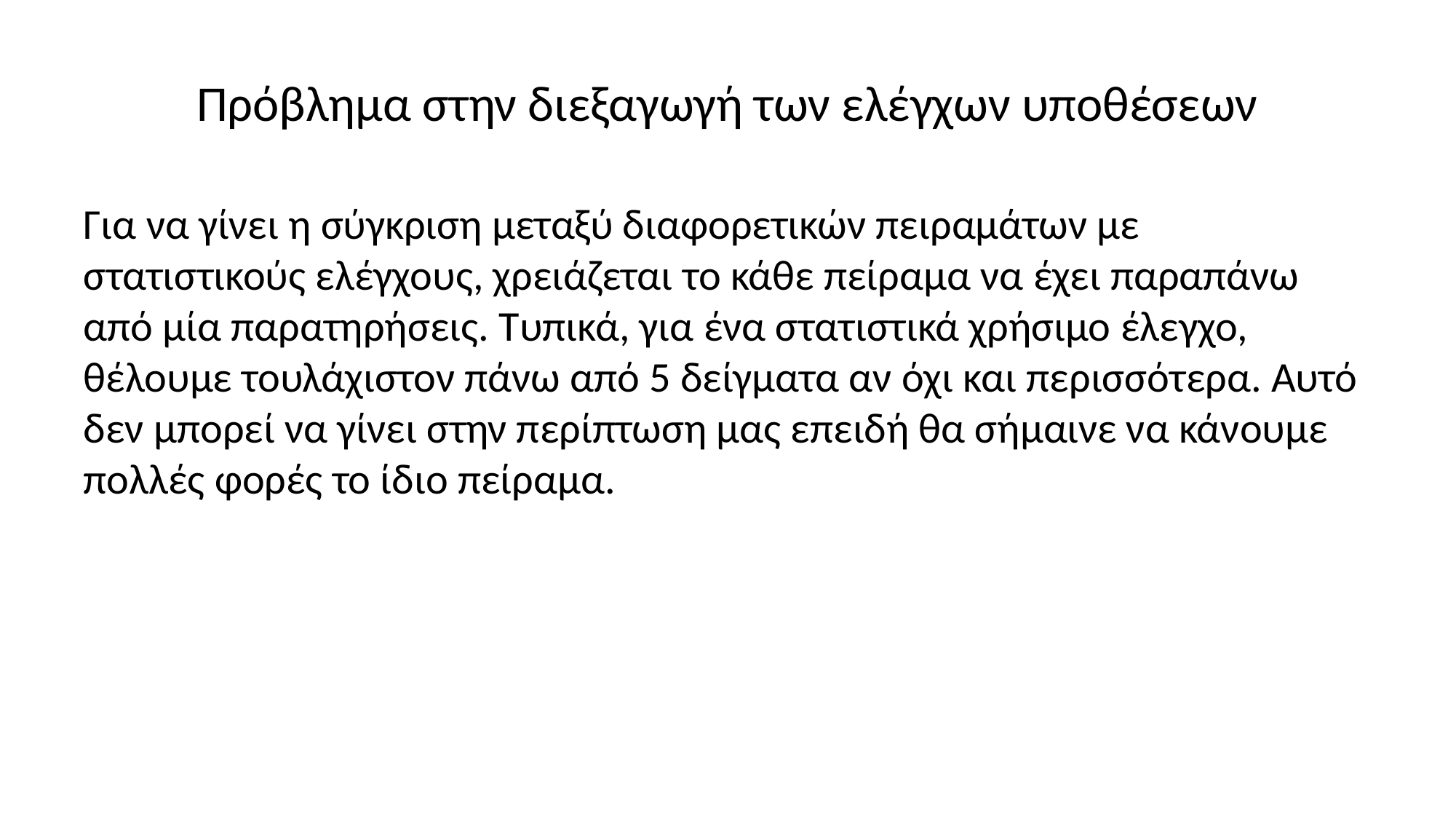

# Πρόβλημα στην διεξαγωγή των ελέγχων υποθέσεων
Για να γίνει η σύγκριση μεταξύ διαφορετικών πειραμάτων με στατιστικούς ελέγχους, χρειάζεται το κάθε πείραμα να έχει παραπάνω από μία παρατηρήσεις. Τυπικά, για ένα στατιστικά χρήσιμο έλεγχο, θέλουμε τουλάχιστον πάνω από 5 δείγματα αν όχι και περισσότερα. Αυτό δεν μπορεί να γίνει στην περίπτωση μας επειδή θα σήμαινε να κάνουμε πολλές φορές το ίδιο πείραμα.